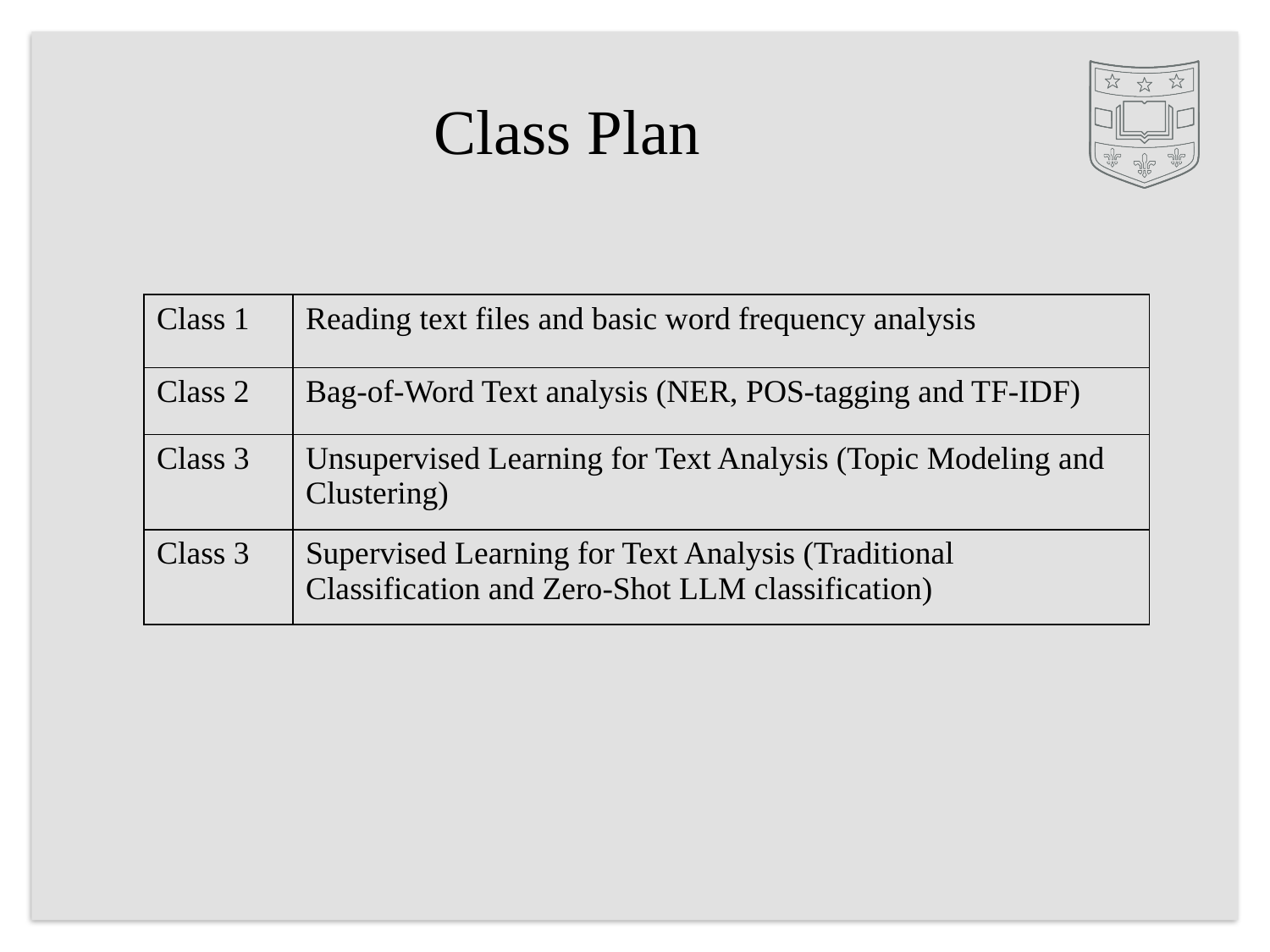

# Class Plan
| Class 1 | Reading text files and basic word frequency analysis |
| --- | --- |
| Class 2 | Bag-of-Word Text analysis (NER, POS-tagging and TF-IDF) |
| Class 3 | Unsupervised Learning for Text Analysis (Topic Modeling and Clustering) |
| Class 3 | Supervised Learning for Text Analysis (Traditional Classification and Zero-Shot LLM classification) |